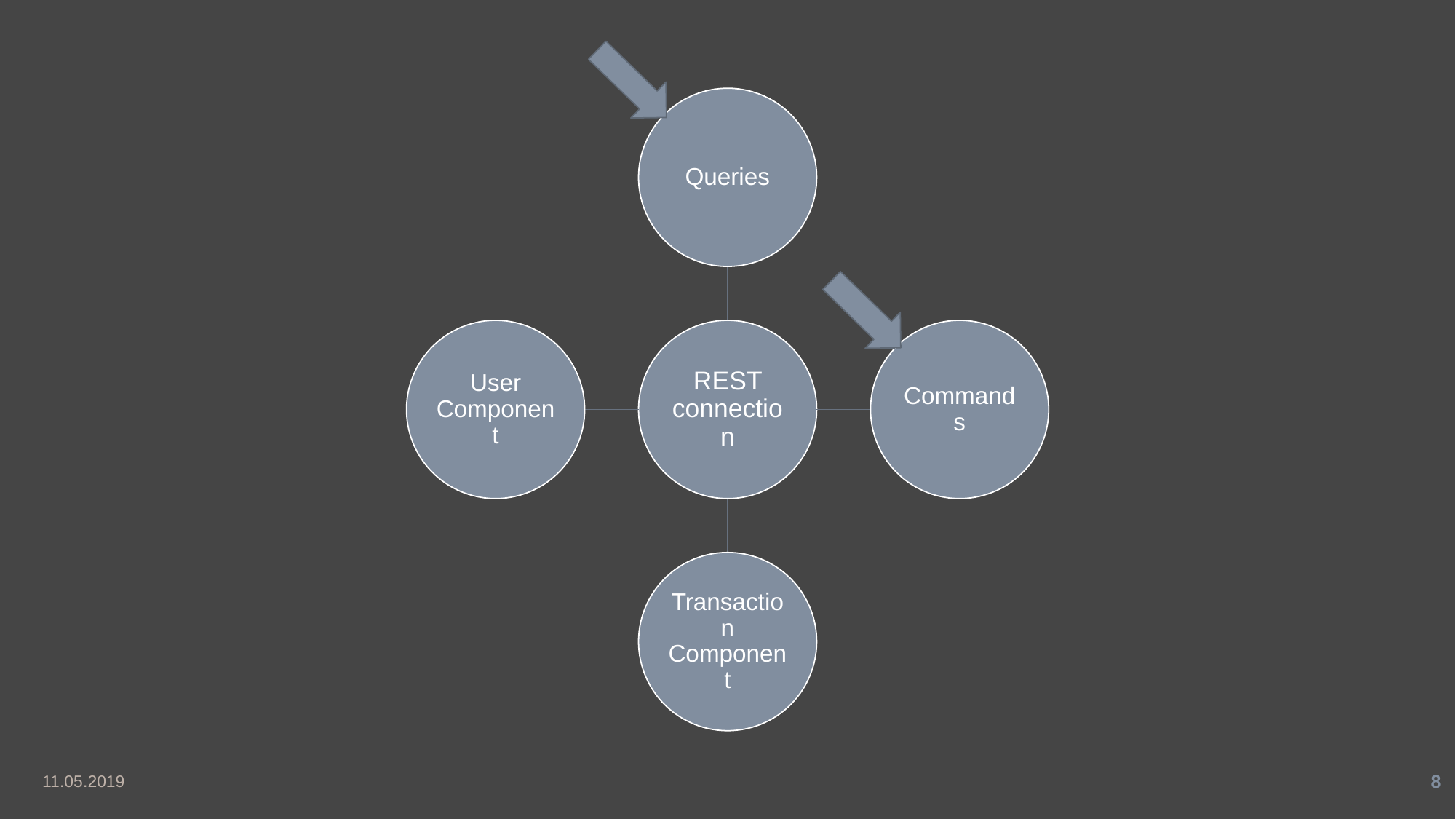

REST connection

Queries

Commands

Transaction Component

User Component

11.05.2019
8